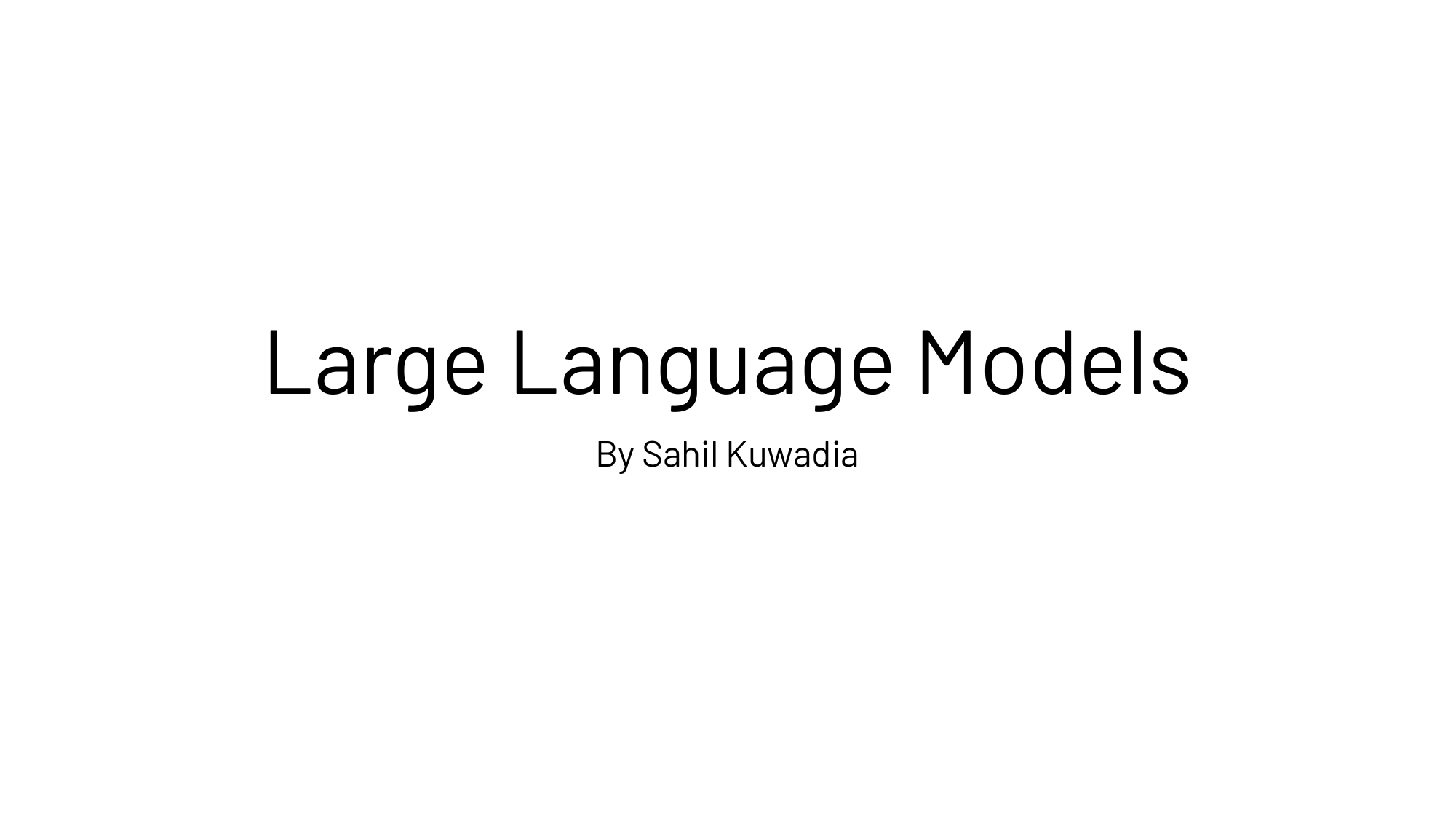

# Large Language Models
By Sahil Kuwadia